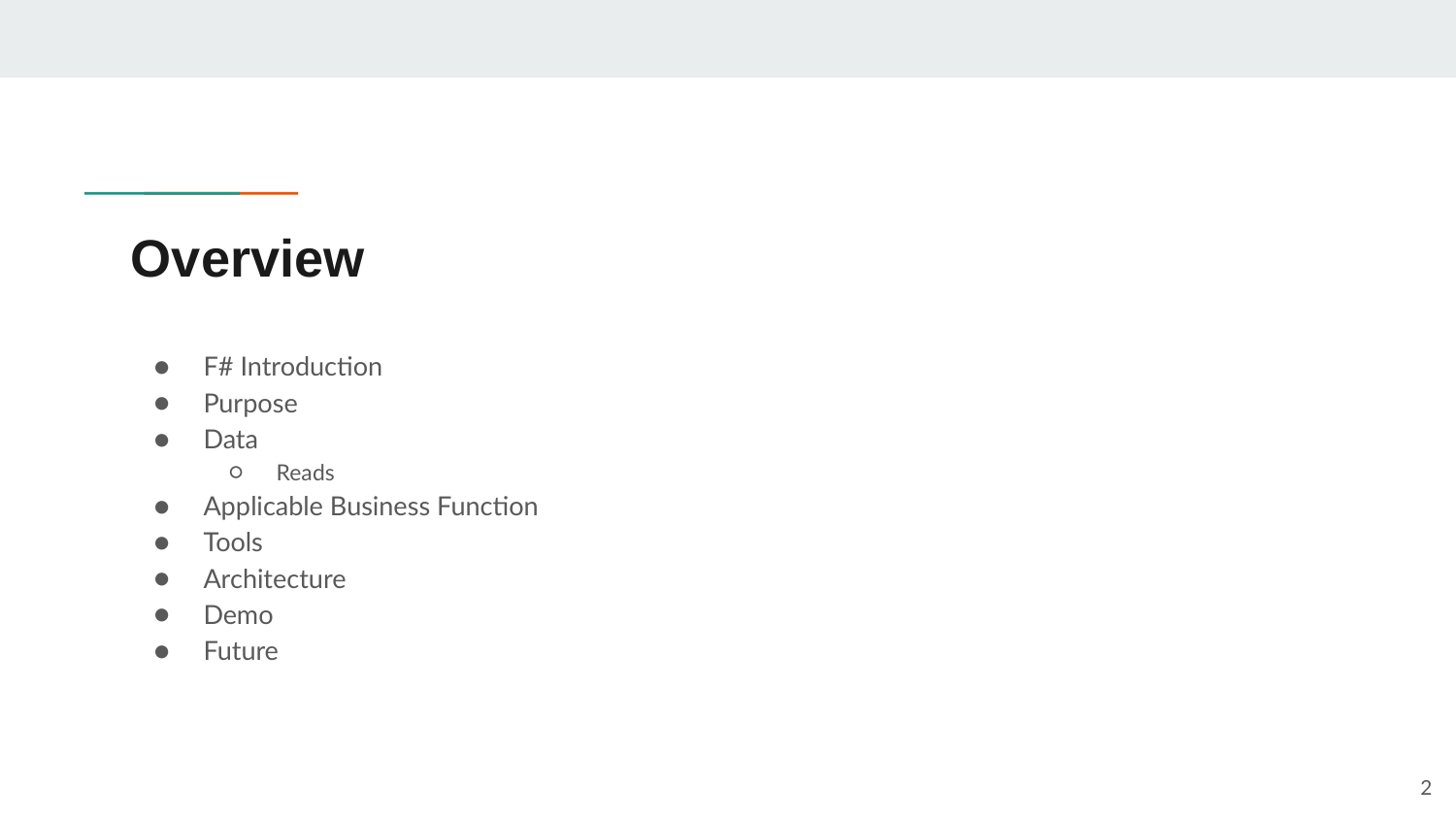

# Overview
F# Introduction
Purpose
Data
Reads
Applicable Business Function
Tools
Architecture
Demo
Future
2